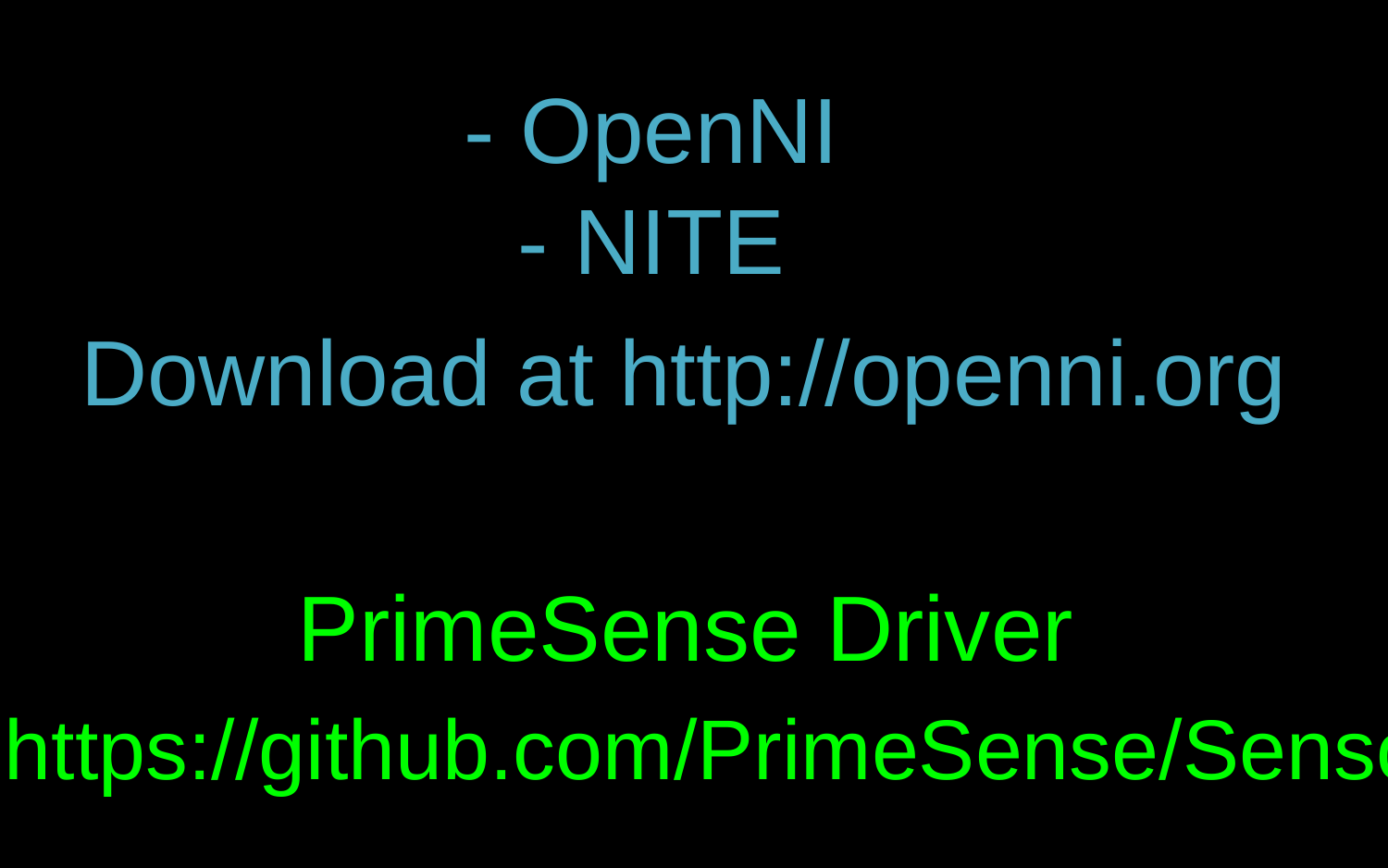

- OpenNI
- NITE
Download at http://openni.org
PrimeSense Driver
** https://github.com/PrimeSense/Sensor